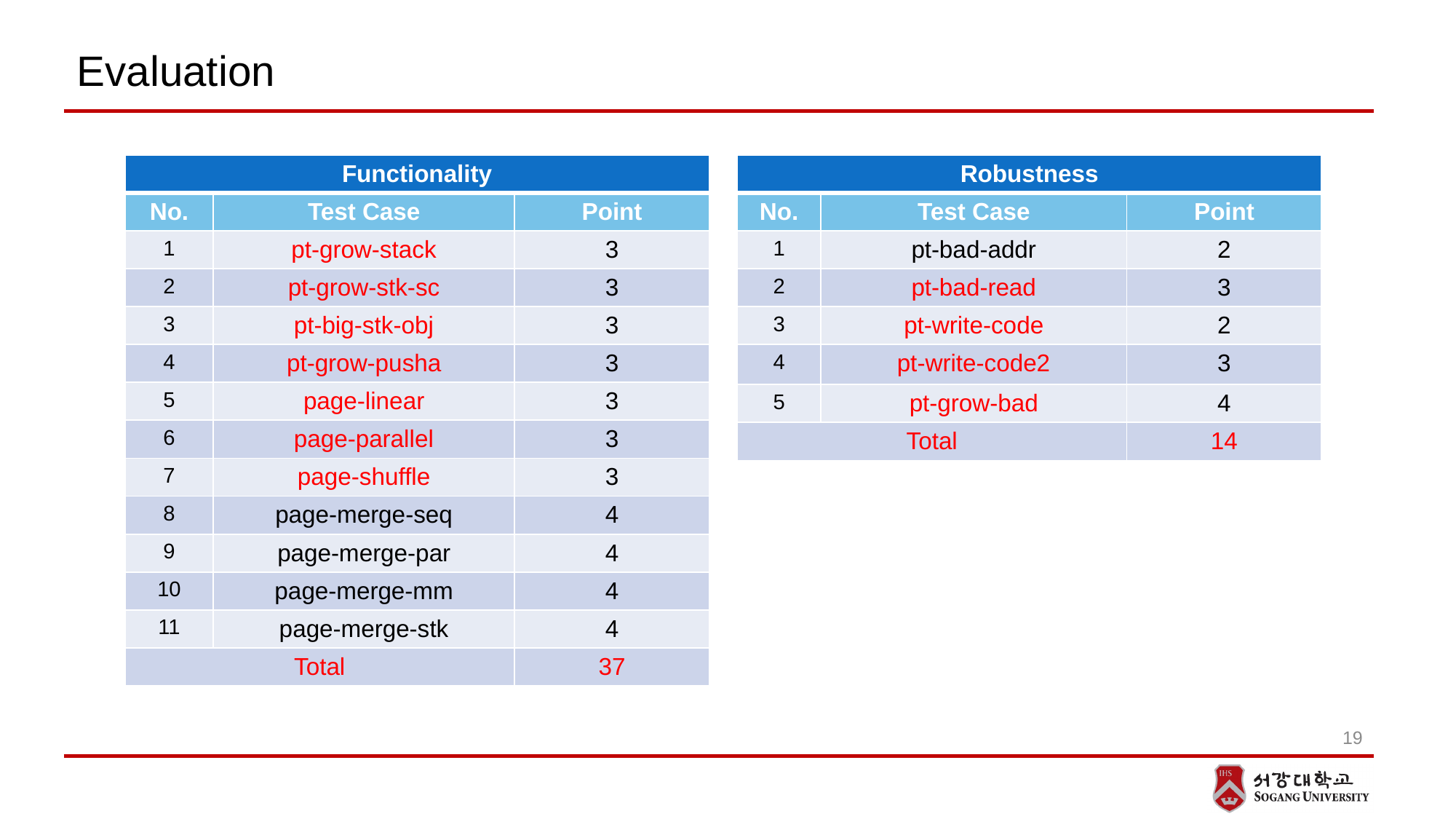

# Evaluation
| Functionality |  |  |
| --- | --- | --- |
| No. | Test Case | Point |
| 1 | pt-grow-stack | 3 |
| 2 | pt-grow-stk-sc | 3 |
| 3 | pt-big-stk-obj | 3 |
| 4 | pt-grow-pusha | 3 |
| 5 | page-linear | 3 |
| 6 | page-parallel | 3 |
| 7 | page-shuffle | 3 |
| 8 | page-merge-seq | 4 |
| 9 | page-merge-par | 4 |
| 10 | page-merge-mm | 4 |
| 11 | page-merge-stk | 4 |
| Total |  | 37 |
| Robustness |  |  |
| --- | --- | --- |
| No. | Test Case | Point |
| 1 | pt-bad-addr | 2 |
| 2 | pt-bad-read | 3 |
| 3 | pt-write-code | 2 |
| 4 | pt-write-code2 | 3 |
| 5 | pt-grow-bad | 4 |
| Total |  | 14 |
19